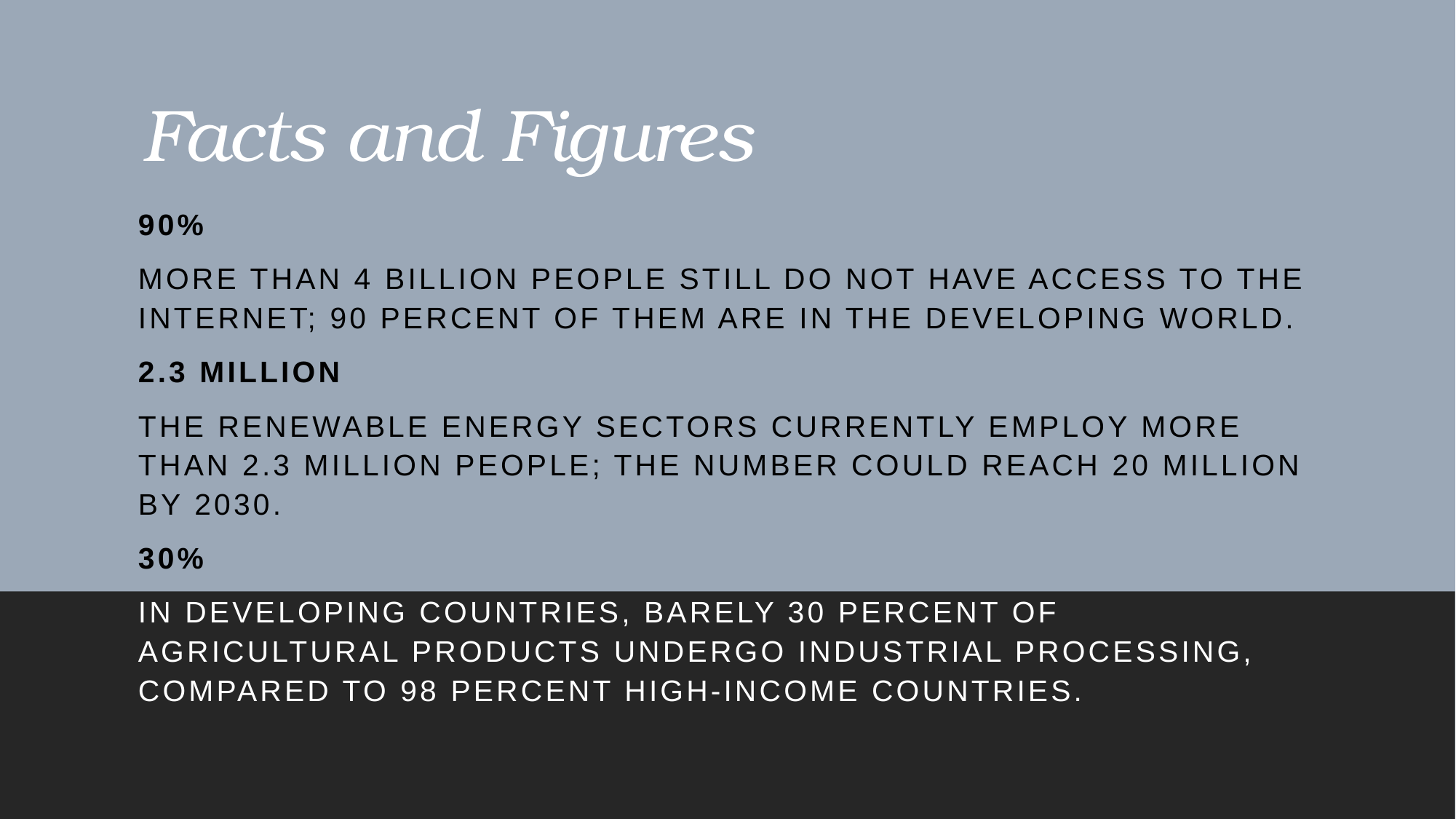

# Facts and Figures
90%
More than 4 billion people still do not have access to the Internet; 90 percent of them are in the developing world.
2.3 million
The renewable energy sectors currently employ more than 2.3 million people; the number could reach 20 million by 2030.
30%
In developing countries, barely 30 percent of agricultural products undergo industrial processing, compared to 98 percent high-income countries.